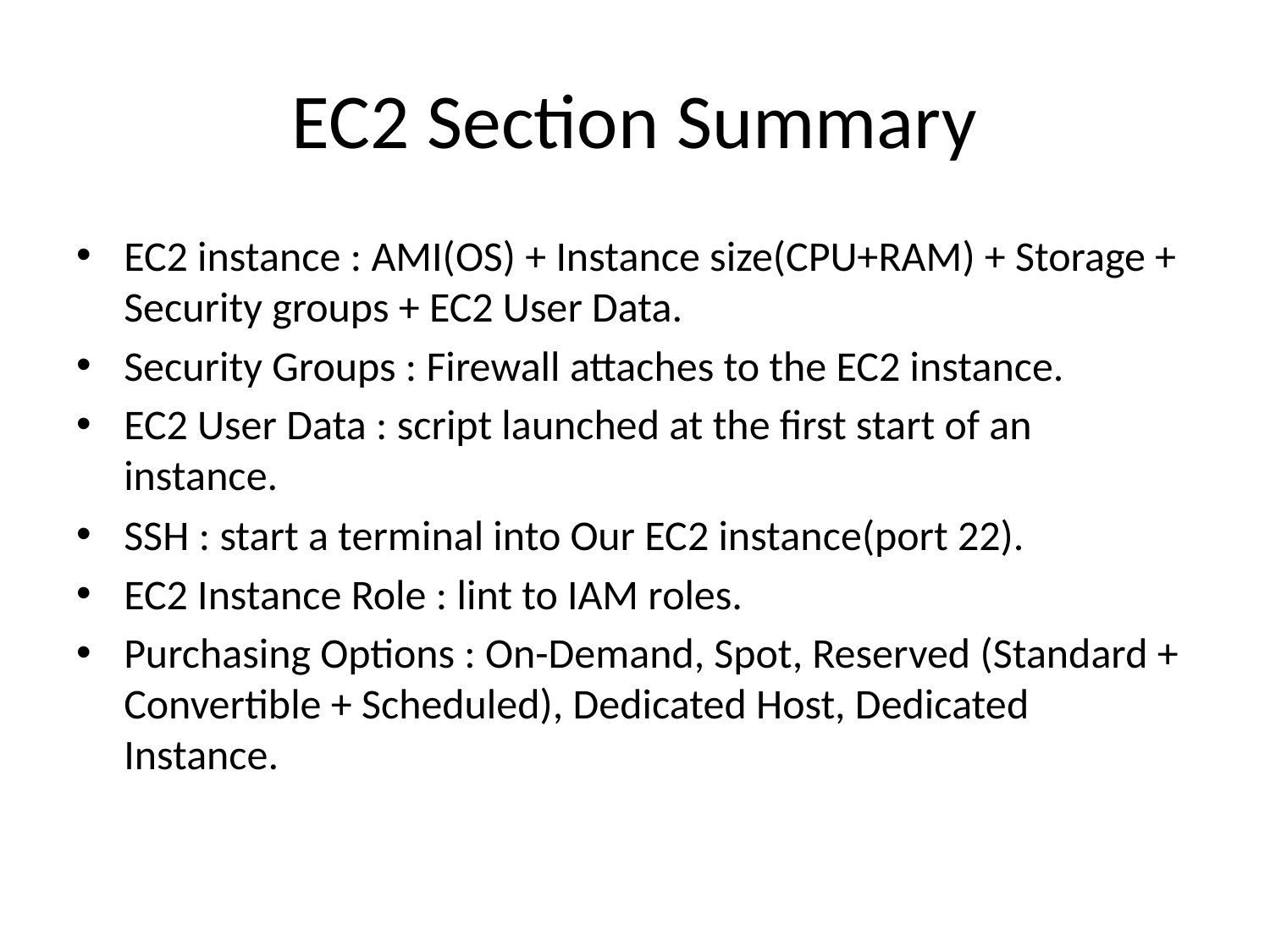

# EC2 Section Summary
EC2 instance : AMI(OS) + Instance size(CPU+RAM) + Storage + Security groups + EC2 User Data.
Security Groups : Firewall attaches to the EC2 instance.
EC2 User Data : script launched at the first start of an instance.
SSH : start a terminal into Our EC2 instance(port 22).
EC2 Instance Role : lint to IAM roles.
Purchasing Options : On-Demand, Spot, Reserved (Standard + Convertible + Scheduled), Dedicated Host, Dedicated Instance.